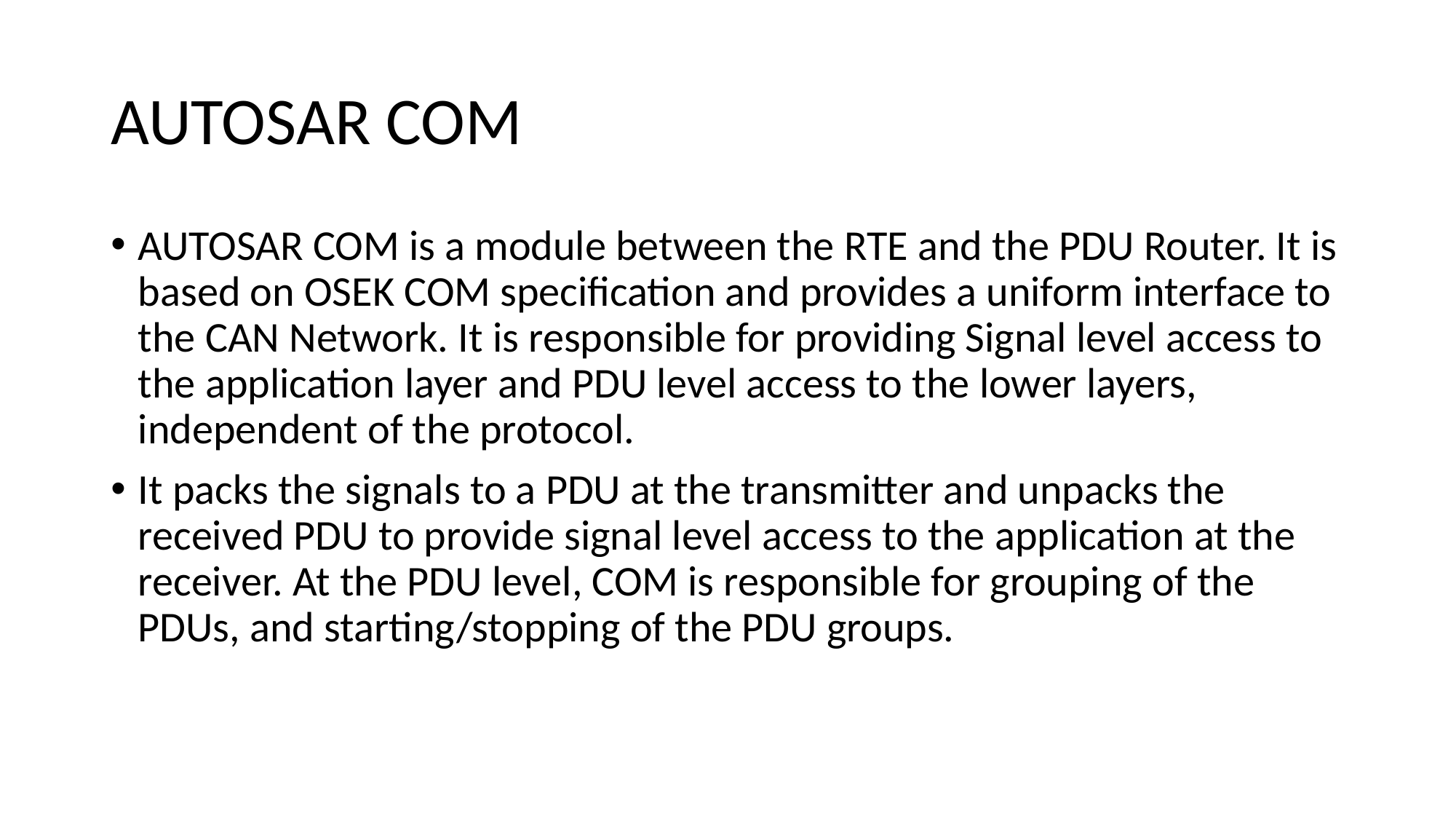

# AUTOSAR COM
AUTOSAR COM is a module between the RTE and the PDU Router. It is based on OSEK COM specification and provides a uniform interface to the CAN Network. It is responsible for providing Signal level access to the application layer and PDU level access to the lower layers, independent of the protocol.
It packs the signals to a PDU at the transmitter and unpacks the received PDU to provide signal level access to the application at the receiver. At the PDU level, COM is responsible for grouping of the PDUs, and starting/stopping of the PDU groups.